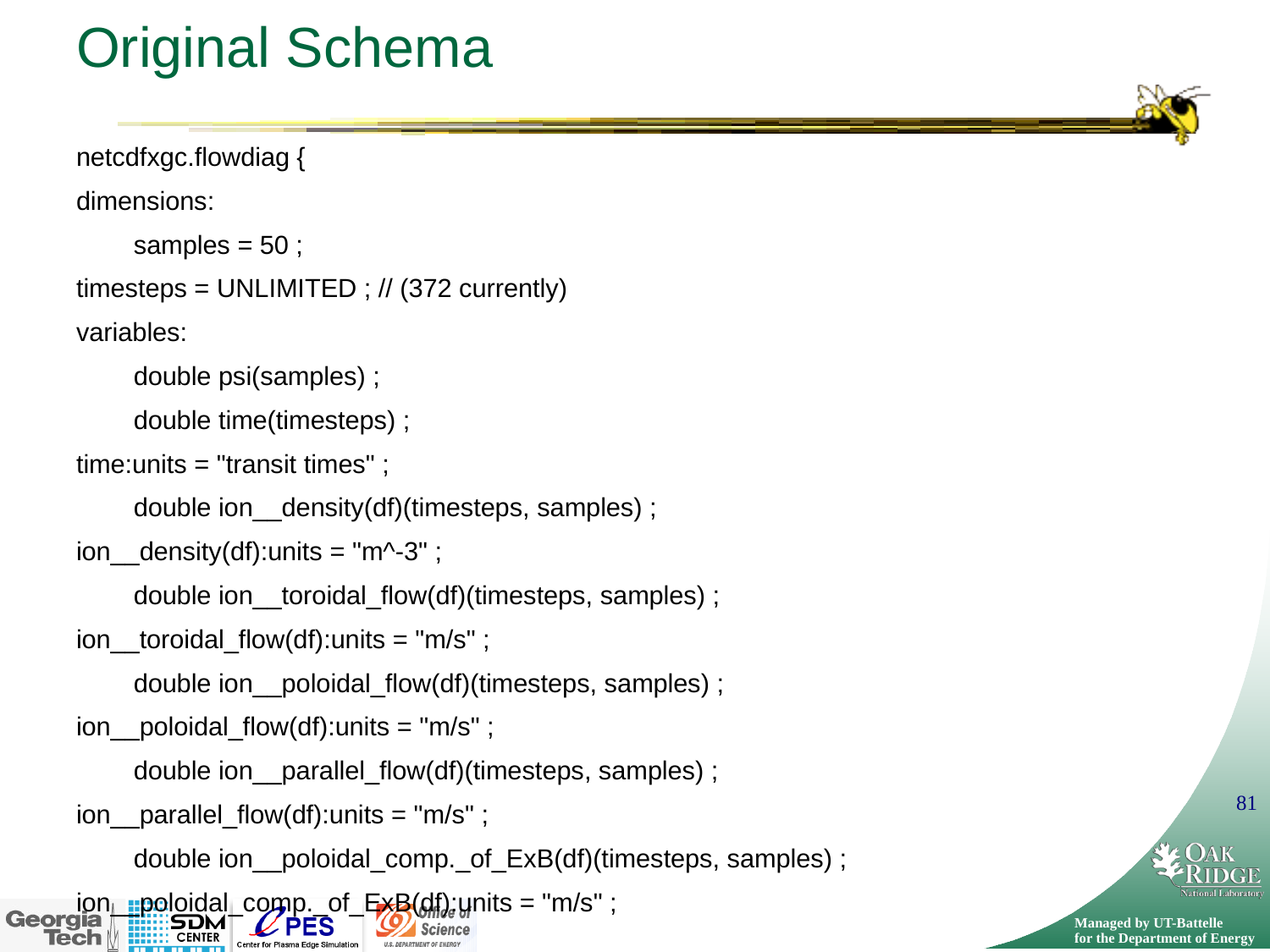

# Original Schema
netcdfxgc.flowdiag {
dimensions:
        samples = 50 ;
timesteps = UNLIMITED ; // (372 currently)
variables:
        double psi(samples) ;
        double time(timesteps) ;
time:units = "transit times" ;
        double ion__density(df)(timesteps, samples) ;
ion__density(df):units = "m^-3" ;
        double ion__toroidal_flow(df)(timesteps, samples) ;
ion__toroidal_flow(df):units = "m/s" ;
        double ion__poloidal_flow(df)(timesteps, samples) ;
ion__poloidal_flow(df):units = "m/s" ;
        double ion__parallel_flow(df)(timesteps, samples) ;
ion__parallel_flow(df):units = "m/s" ;
        double ion__poloidal_comp._of_ExB(df)(timesteps, samples) ;
ion__poloidal_comp._of_ExB(df):units = "m/s" ;